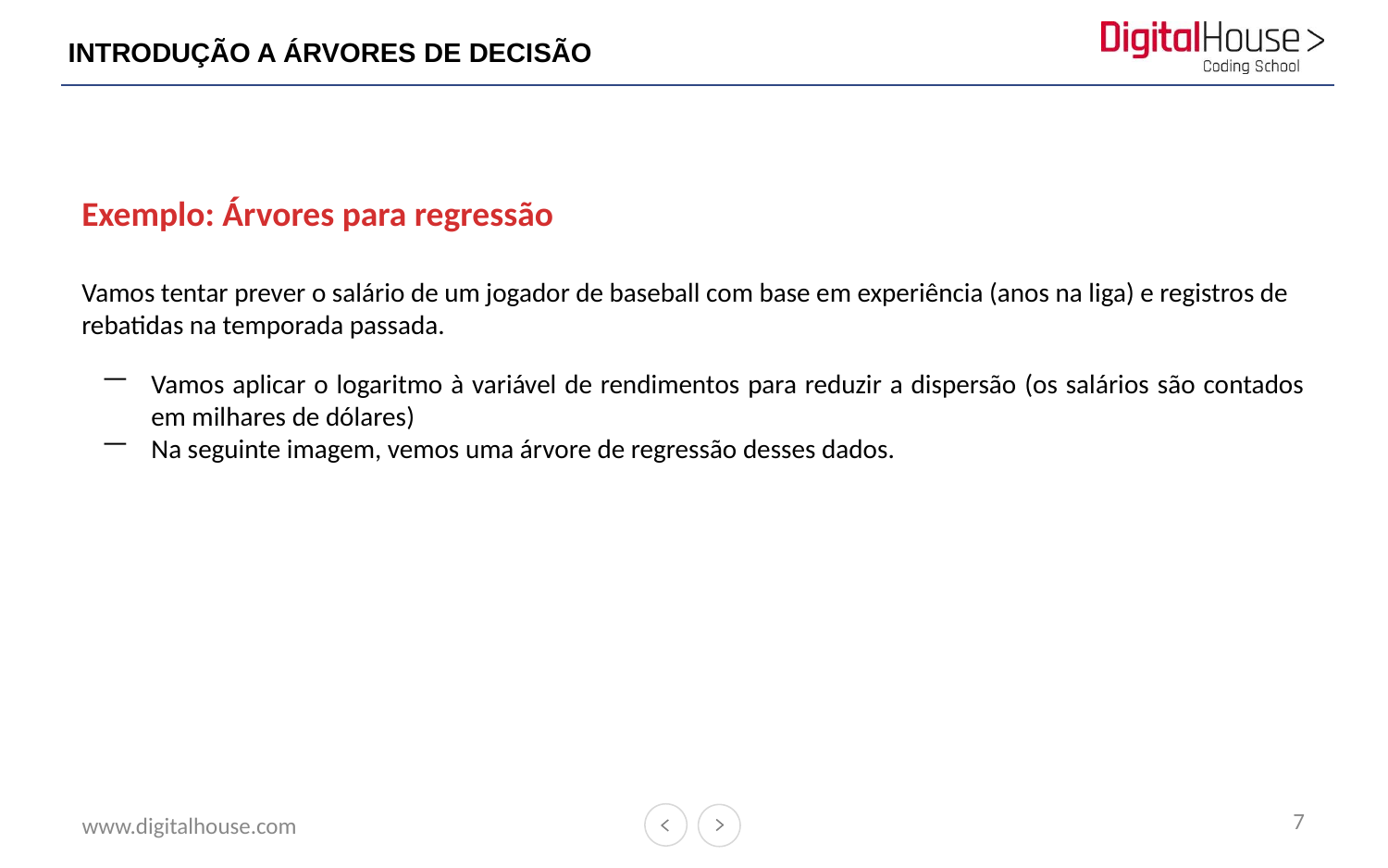

# INTRODUÇÃO A ÁRVORES DE DECISÃO
Exemplo: Árvores para regressão
Vamos tentar prever o salário de um jogador de baseball com base em experiência (anos na liga) e registros de rebatidas na temporada passada.
Vamos aplicar o logaritmo à variável de rendimentos para reduzir a dispersão (os salários são contados em milhares de dólares)
Na seguinte imagem, vemos uma árvore de regressão desses dados.

7